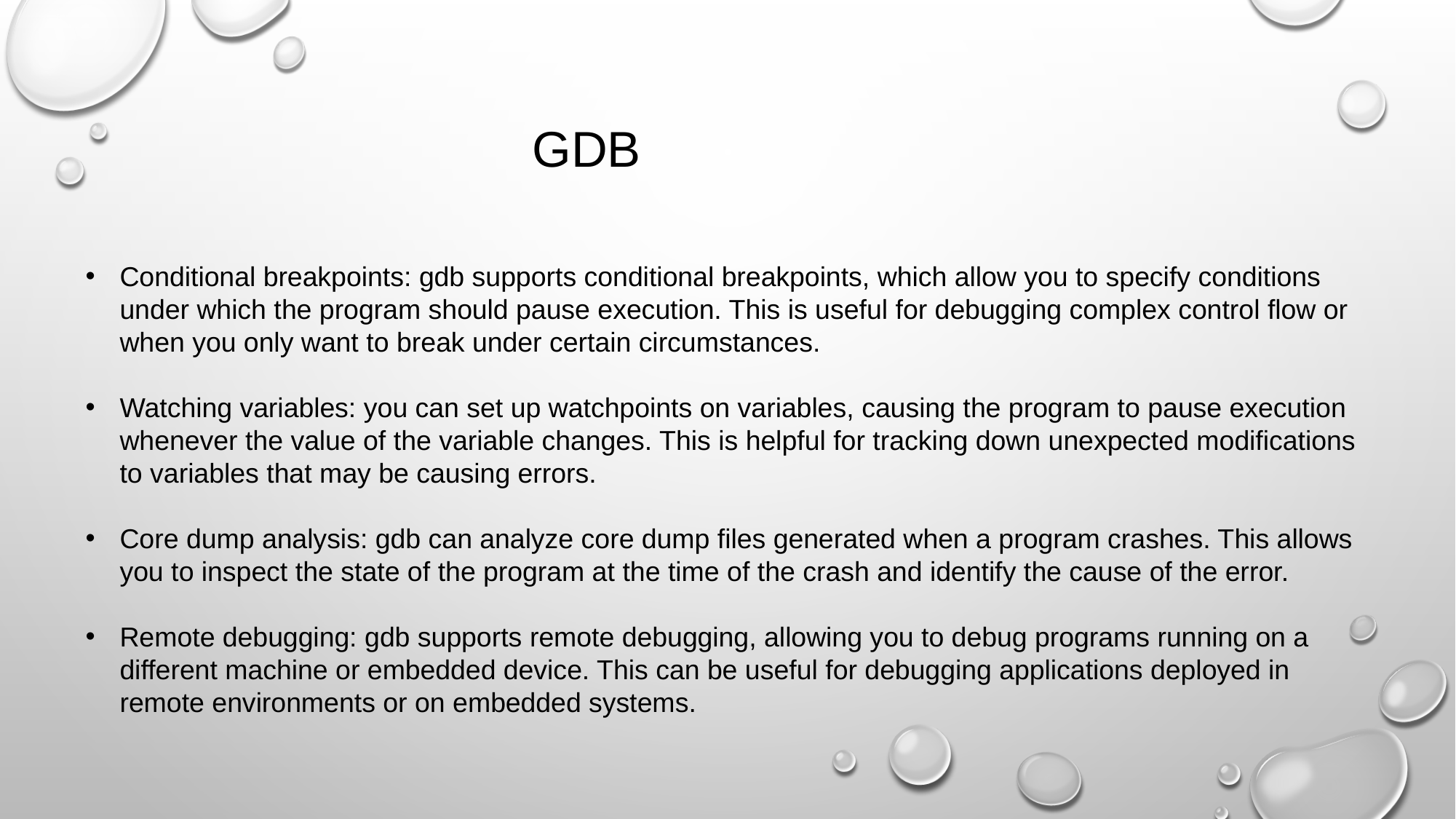

gdb
Conditional breakpoints: gdb supports conditional breakpoints, which allow you to specify conditions under which the program should pause execution. This is useful for debugging complex control flow or when you only want to break under certain circumstances.

Watching variables: you can set up watchpoints on variables, causing the program to pause execution whenever the value of the variable changes. This is helpful for tracking down unexpected modifications to variables that may be causing errors.

Core dump analysis: gdb can analyze core dump files generated when a program crashes. This allows you to inspect the state of the program at the time of the crash and identify the cause of the error.

Remote debugging: gdb supports remote debugging, allowing you to debug programs running on a different machine or embedded device. This can be useful for debugging applications deployed in remote environments or on embedded systems.